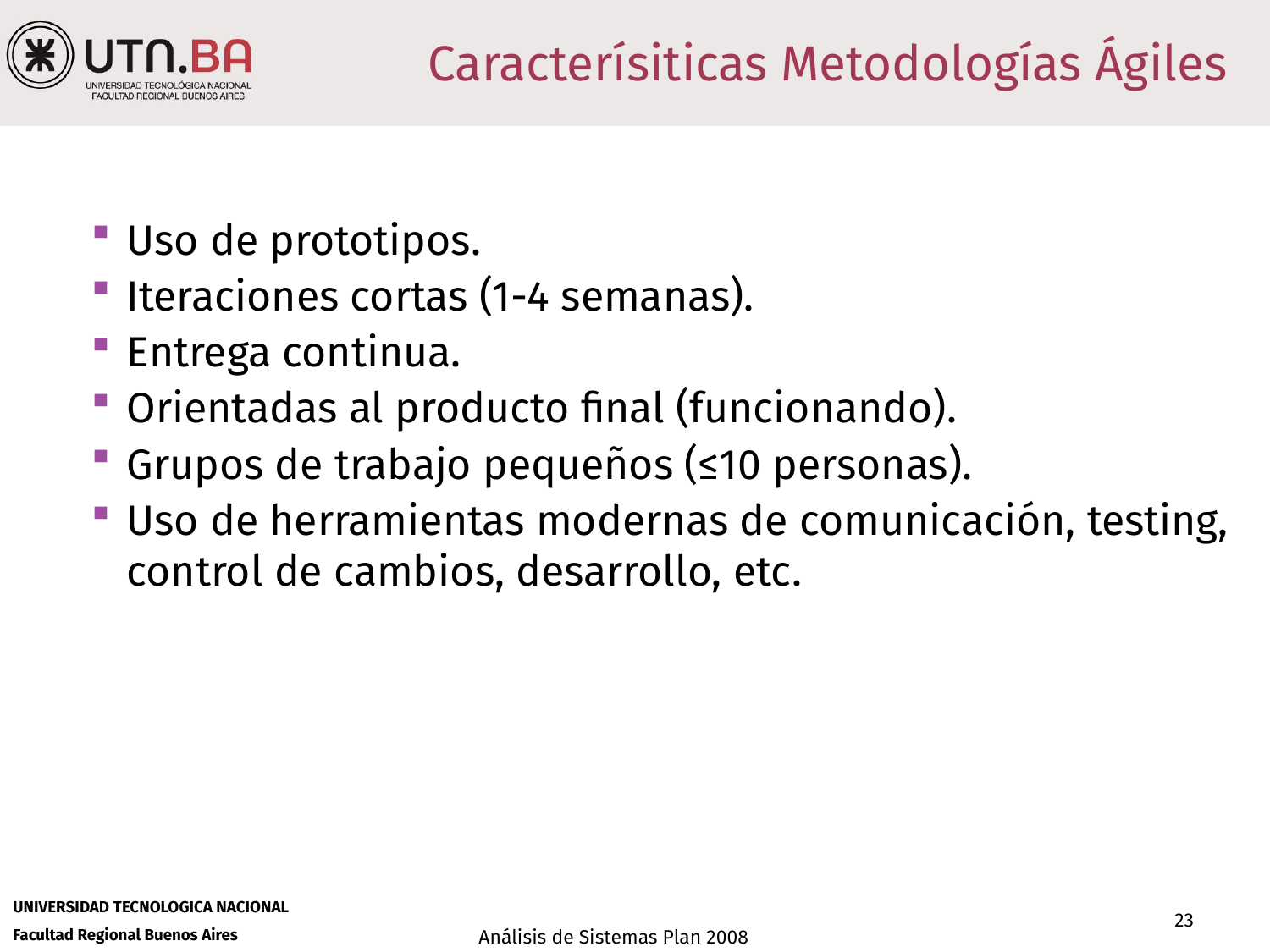

# Caracterísiticas Metodologías Ágiles
Uso de prototipos.
Iteraciones cortas (1-4 semanas).
Entrega continua.
Orientadas al producto final (funcionando).
Grupos de trabajo pequeños (≤10 personas).
Uso de herramientas modernas de comunicación, testing, control de cambios, desarrollo, etc.